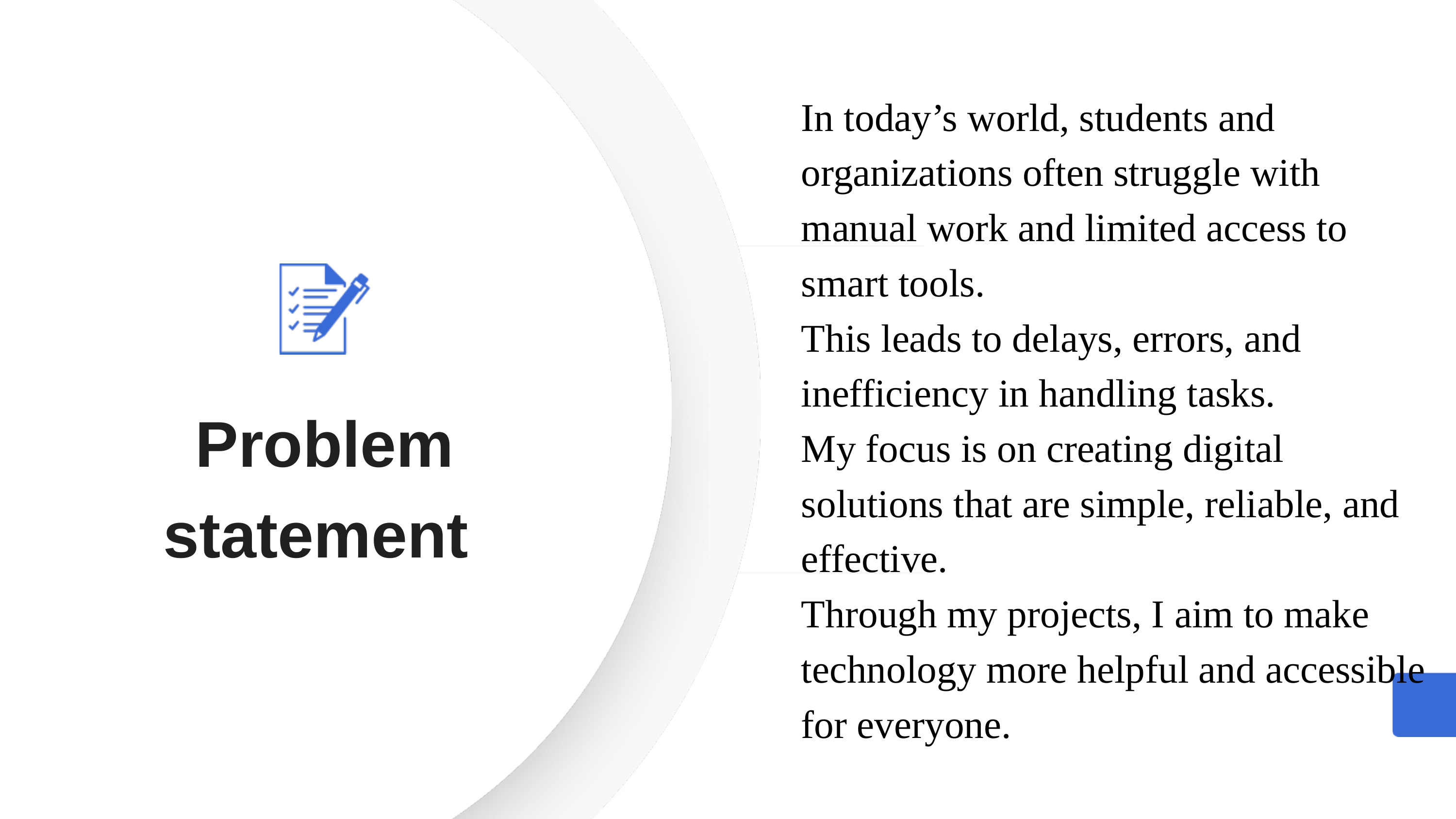

In today’s world, students and organizations often struggle with manual work and limited access to smart tools.
This leads to delays, errors, and inefficiency in handling tasks.
My focus is on creating digital solutions that are simple, reliable, and effective.
Through my projects, I aim to make technology more helpful and accessible for everyone.

Problem statement